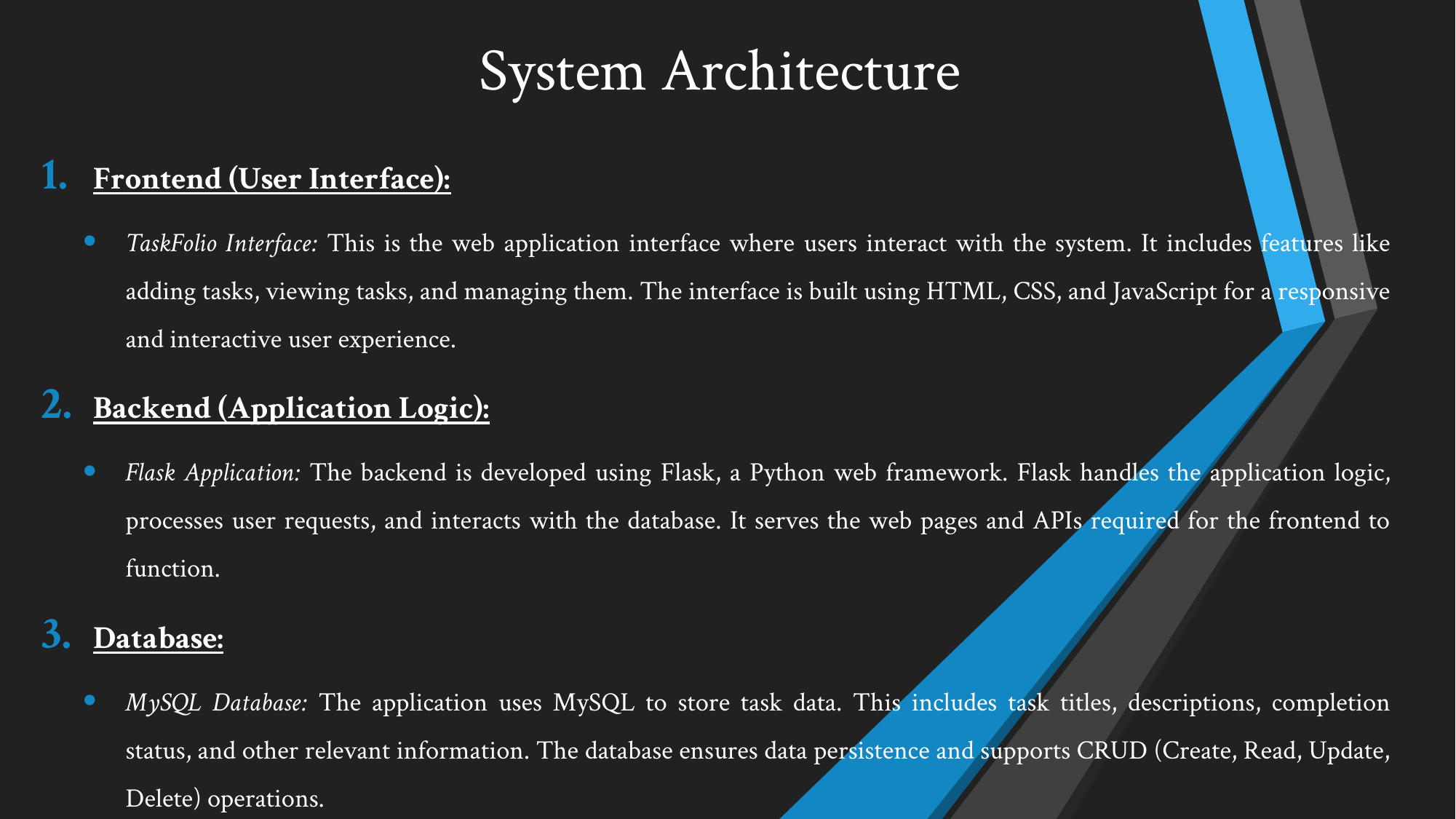

# System Architecture
Frontend (User Interface):
TaskFolio Interface: This is the web application interface where users interact with the system. It includes features like adding tasks, viewing tasks, and managing them. The interface is built using HTML, CSS, and JavaScript for a responsive and interactive user experience.
Backend (Application Logic):
Flask Application: The backend is developed using Flask, a Python web framework. Flask handles the application logic, processes user requests, and interacts with the database. It serves the web pages and APIs required for the frontend to function.
Database:
MySQL Database: The application uses MySQL to store task data. This includes task titles, descriptions, completion status, and other relevant information. The database ensures data persistence and supports CRUD (Create, Read, Update, Delete) operations.